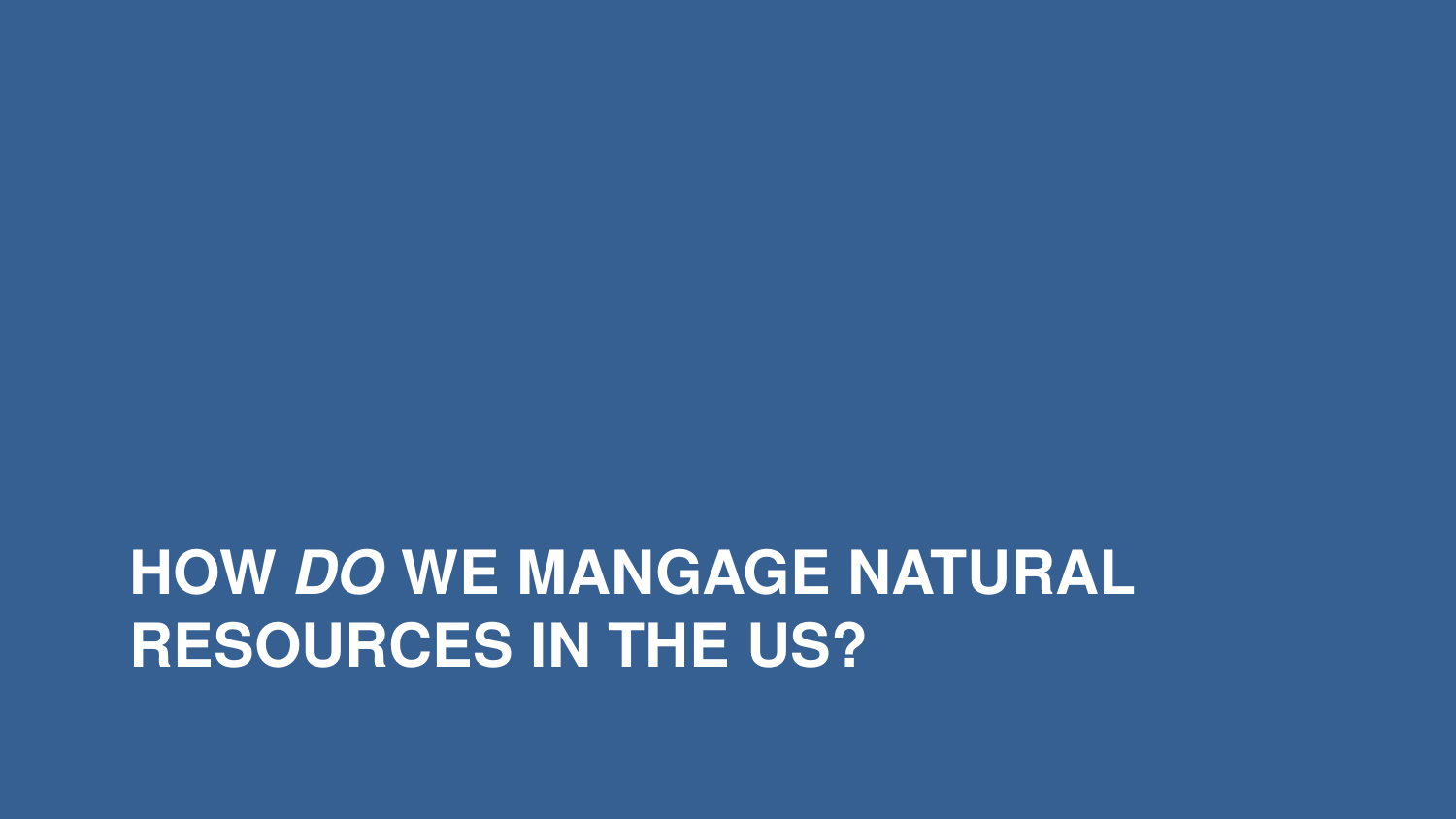

# How do we mangage natural resources in the US?